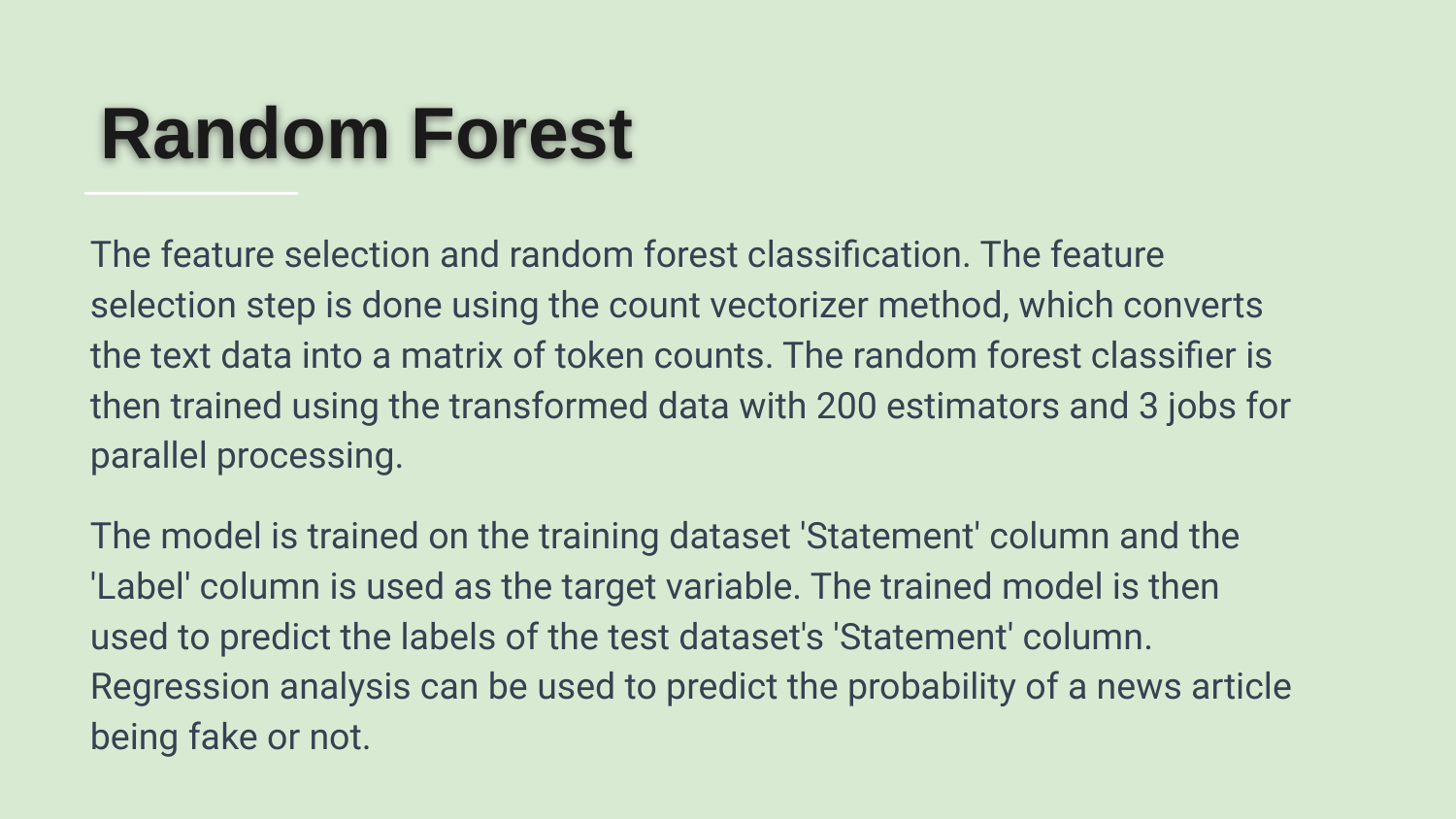

# Random Forest
The feature selection and random forest classification. The feature selection step is done using the count vectorizer method, which converts the text data into a matrix of token counts. The random forest classifier is then trained using the transformed data with 200 estimators and 3 jobs for parallel processing.
The model is trained on the training dataset 'Statement' column and the 'Label' column is used as the target variable. The trained model is then used to predict the labels of the test dataset's 'Statement' column. Regression analysis can be used to predict the probability of a news article being fake or not.